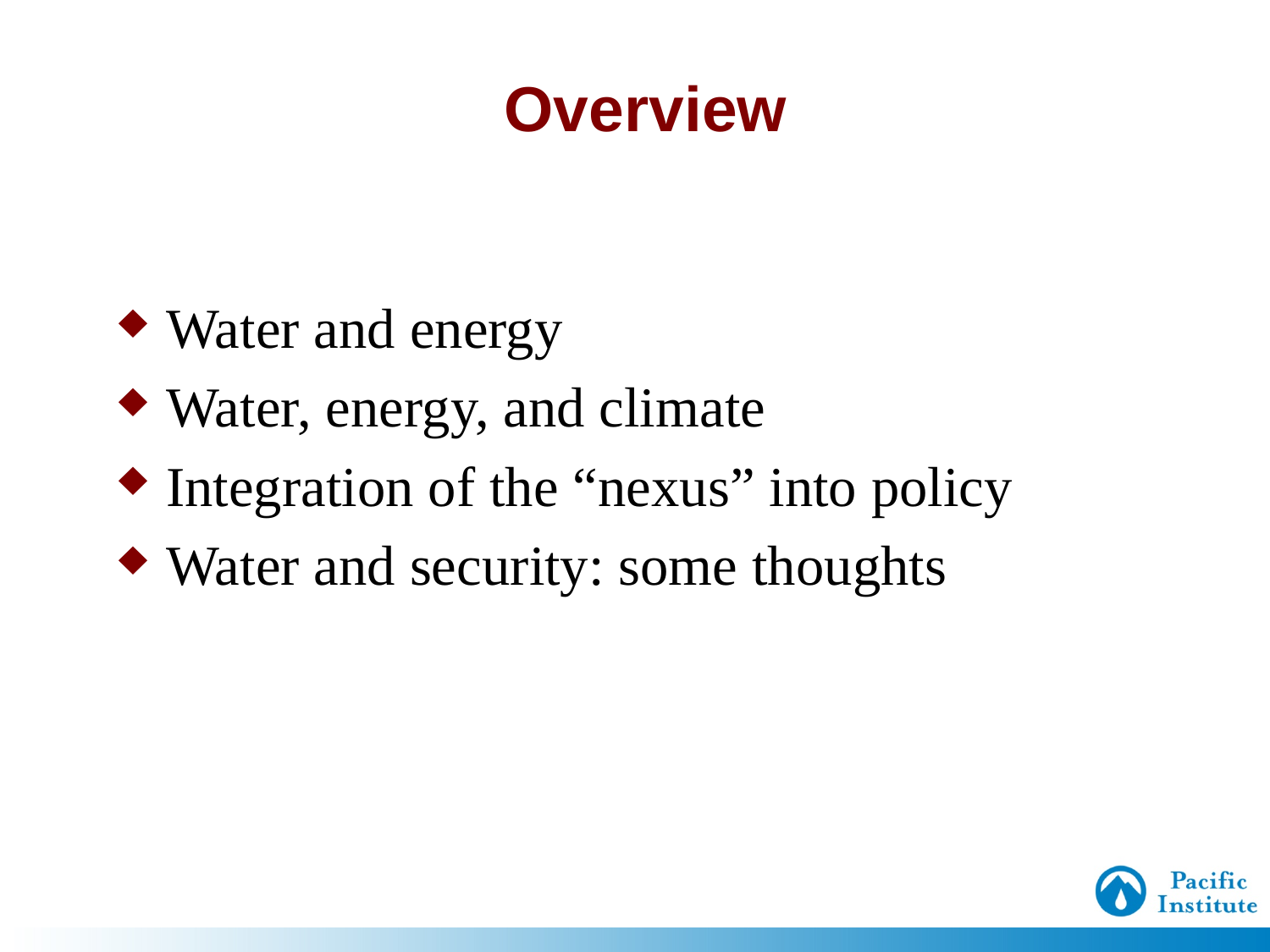

# Overview
Water and energy
Water, energy, and climate
Integration of the “nexus” into policy
Water and security: some thoughts